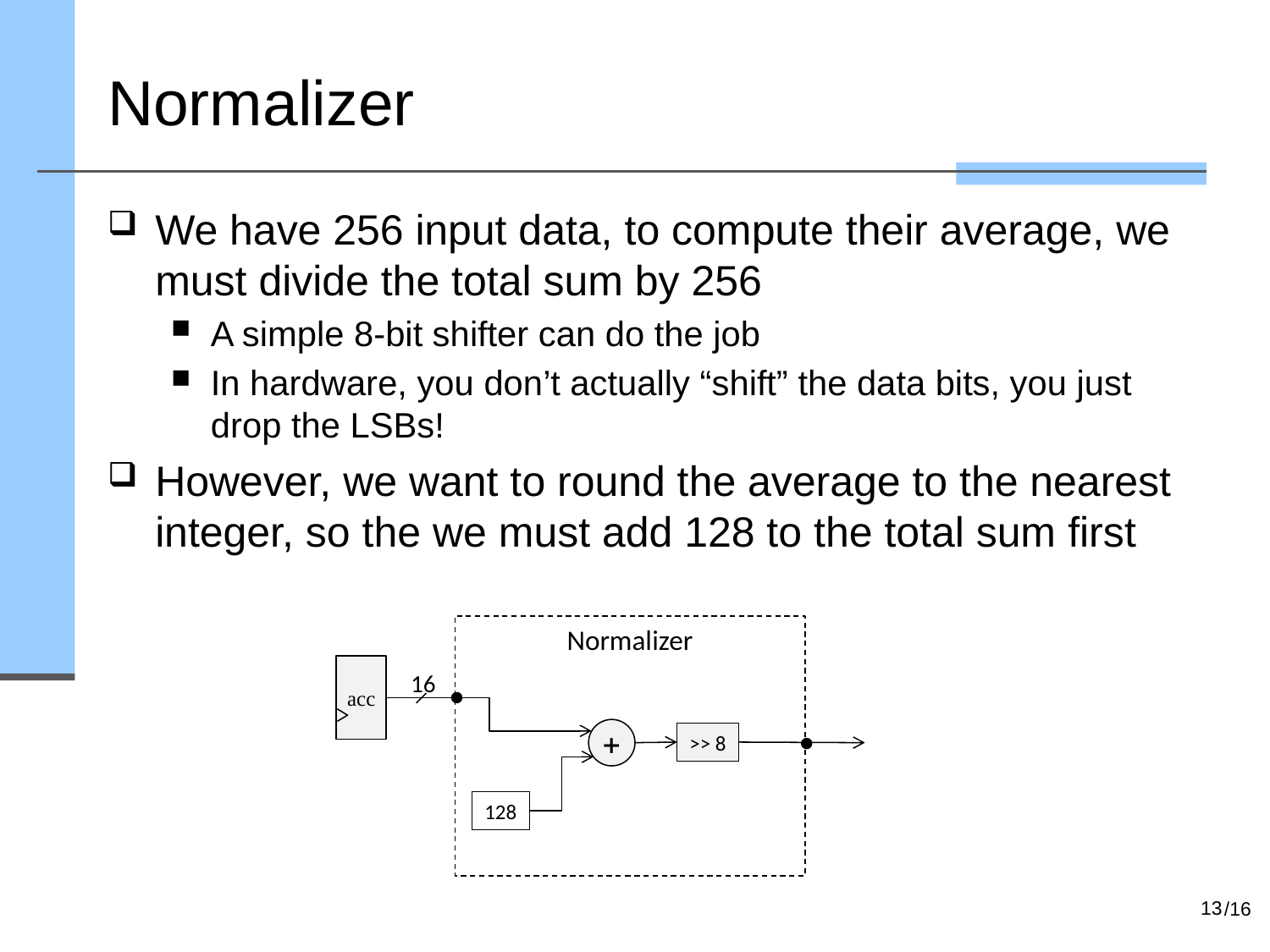

# Normalizer
We have 256 input data, to compute their average, we must divide the total sum by 256
A simple 8-bit shifter can do the job
In hardware, you don’t actually “shift” the data bits, you just drop the LSBs!
However, we want to round the average to the nearest integer, so the we must add 128 to the total sum first
Normalizer
acc

16

+
>> 8

128
13